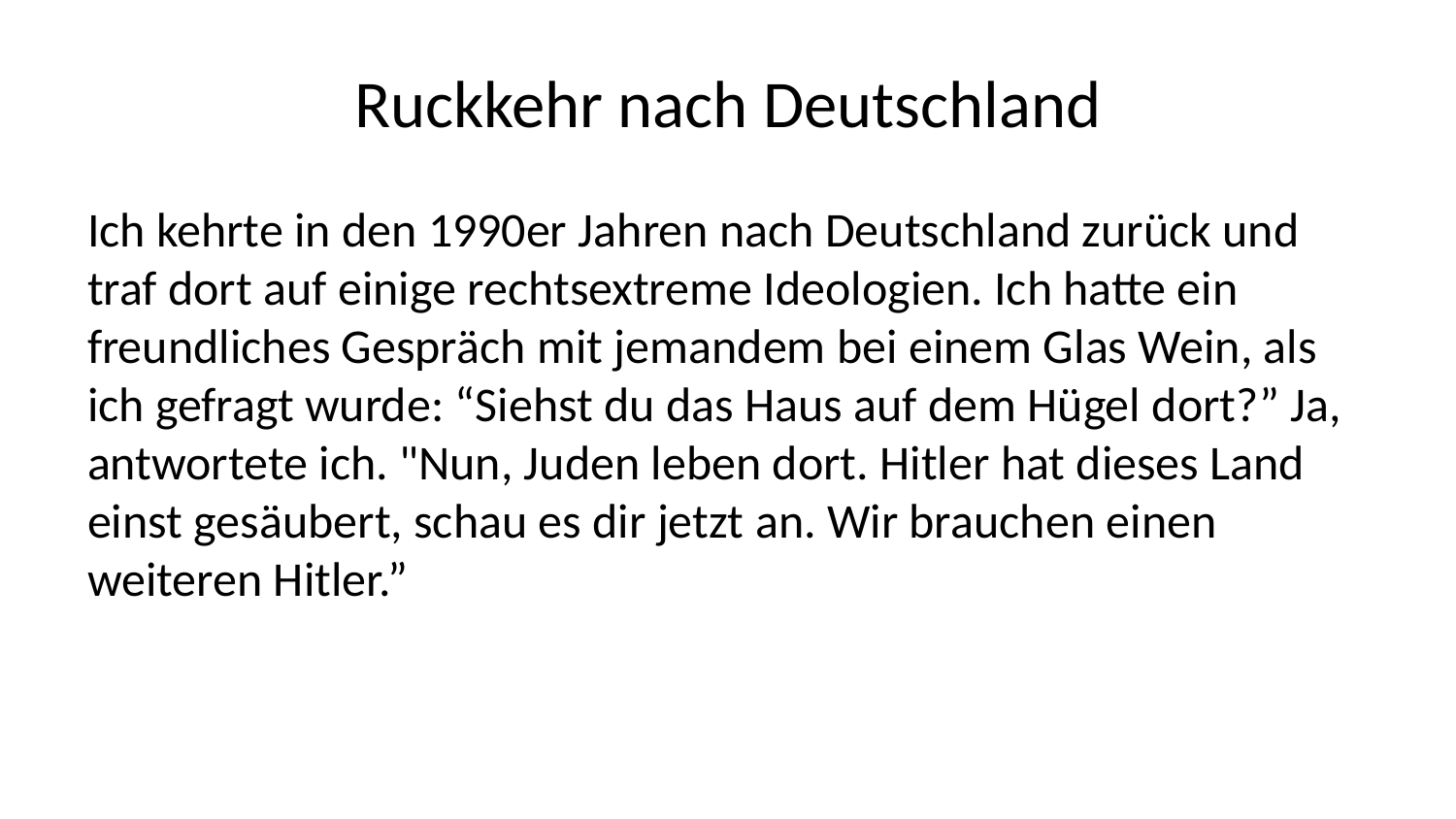

# Ruckkehr nach Deutschland
Ich kehrte in den 1990er Jahren nach Deutschland zurück und traf dort auf einige rechtsextreme Ideologien. Ich hatte ein freundliches Gespräch mit jemandem bei einem Glas Wein, als ich gefragt wurde: “Siehst du das Haus auf dem Hügel dort?” Ja, antwortete ich. "Nun, Juden leben dort. Hitler hat dieses Land einst gesäubert, schau es dir jetzt an. Wir brauchen einen weiteren Hitler.”